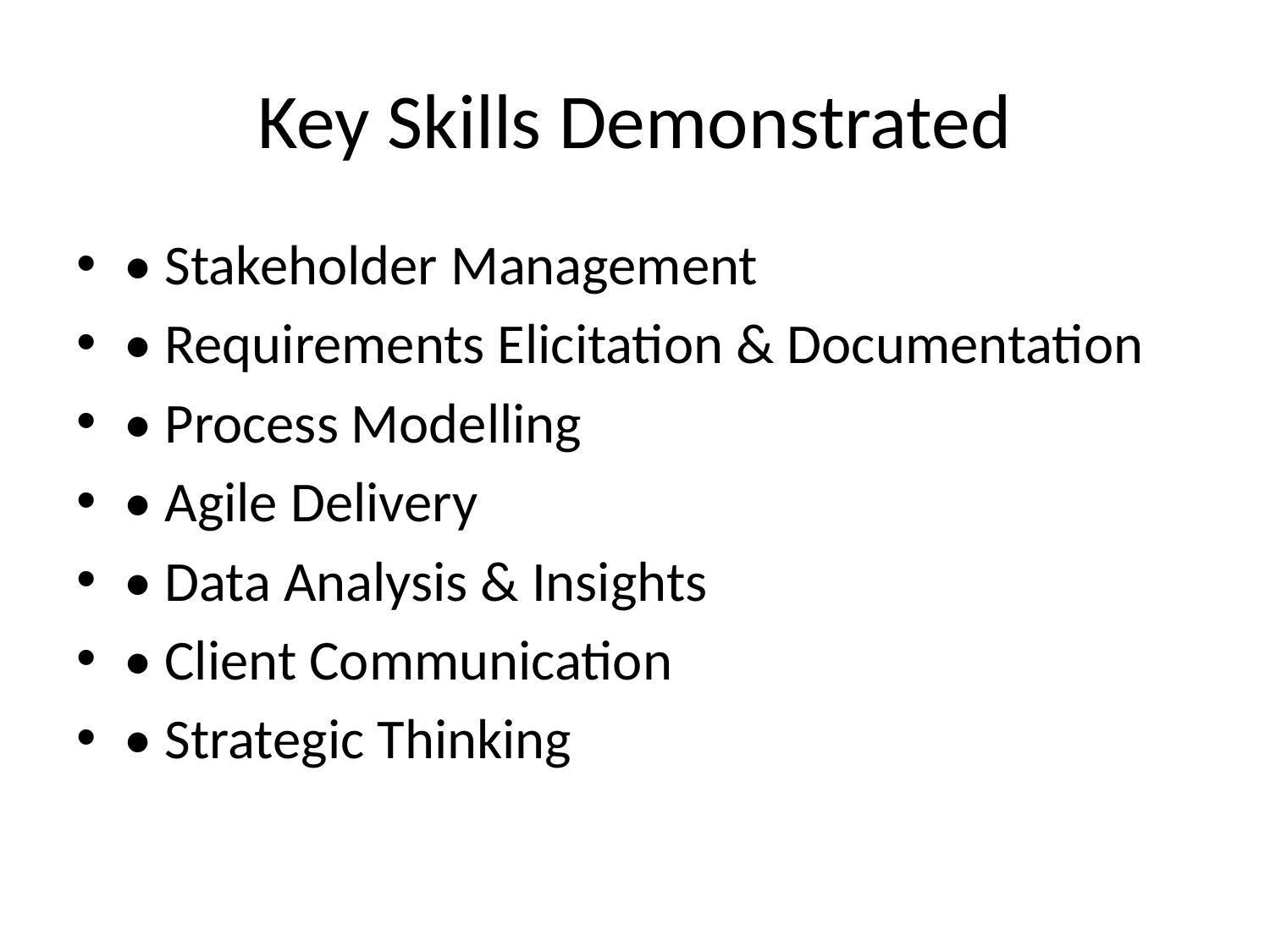

# Key Skills Demonstrated
• Stakeholder Management
• Requirements Elicitation & Documentation
• Process Modelling
• Agile Delivery
• Data Analysis & Insights
• Client Communication
• Strategic Thinking